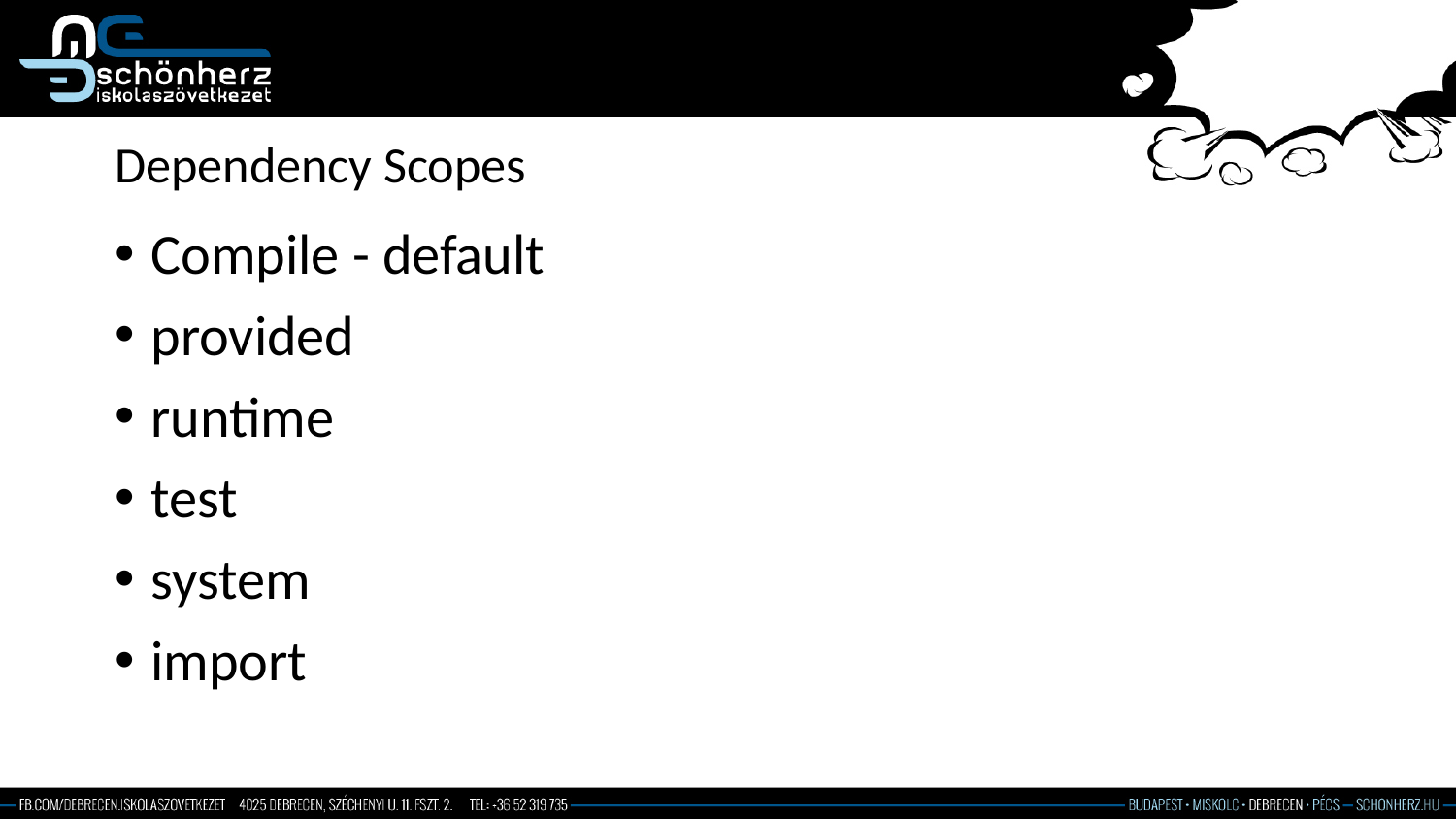

# Dependency Scopes
Compile - default
provided
runtime
test
system
import